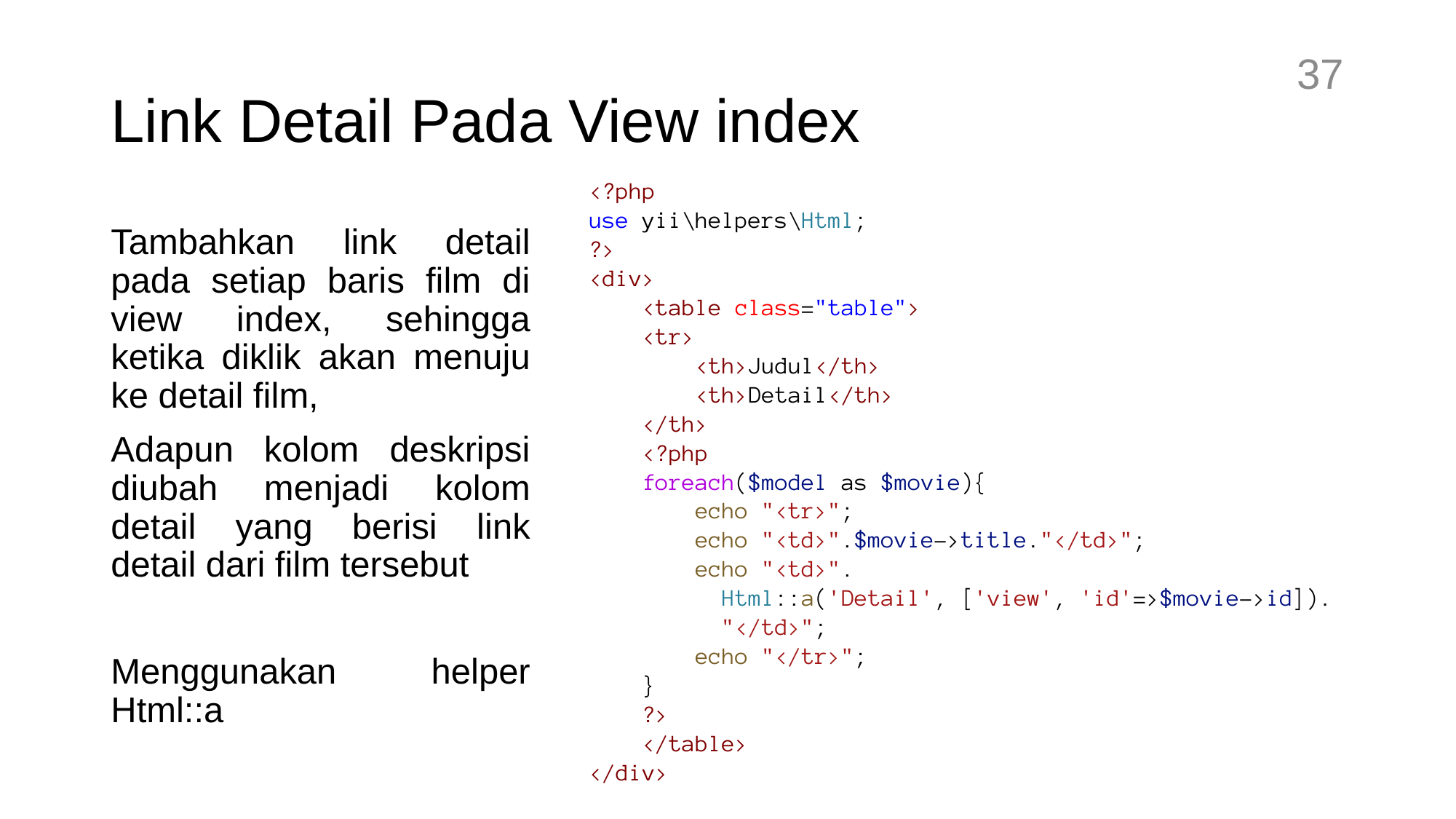

# Link Detail Pada View index
37
<?php
use yii\helpers\Html;
?>
<div>
    <table class="table">
    <tr>
        <th>Judul</th>
        <th>Detail</th>
    </th>
    <?php
    foreach($model as $movie){
        echo "<tr>";
        echo "<td>".$movie->title."</td>";
        echo "<td>".
          Html::a('Detail', ['view', 'id'=>$movie->id]).
          "</td>";
        echo "</tr>";
    }
    ?>
    </table>
</div>
Tambahkan link detail pada setiap baris film di view index, sehingga ketika diklik akan menuju ke detail film,
Adapun kolom deskripsi diubah menjadi kolom detail yang berisi link detail dari film tersebut

Menggunakan helper Html::a